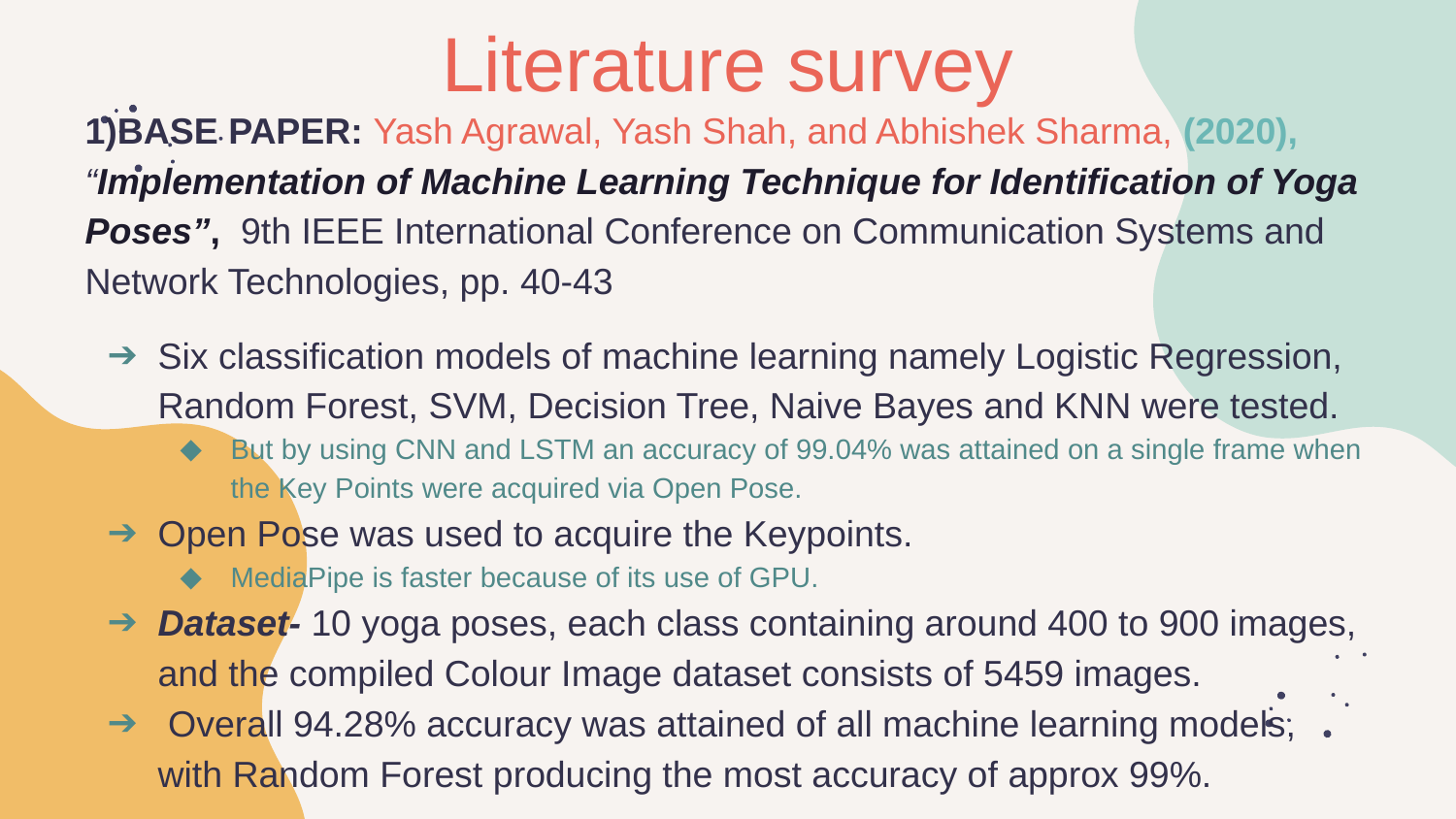

# Literature survey
1)BASE PAPER: Yash Agrawal, Yash Shah, and Abhishek Sharma, (2020), “Implementation of Machine Learning Technique for Identification of Yoga Poses”,  9th IEEE International Conference on Communication Systems and Network Technologies, pp. 40-43
Six classification models of machine learning namely Logistic Regression, Random Forest, SVM, Decision Tree, Naive Bayes and KNN were tested.
But by using CNN and LSTM an accuracy of 99.04% was attained on a single frame when the Key Points were acquired via Open Pose.
Open Pose was used to acquire the Keypoints.
MediaPipe is faster because of its use of GPU.
Dataset- 10 yoga poses, each class containing around 400 to 900 images, and the compiled Colour Image dataset consists of 5459 images.
 Overall 94.28% accuracy was attained of all machine learning models, with Random Forest producing the most accuracy of approx 99%.